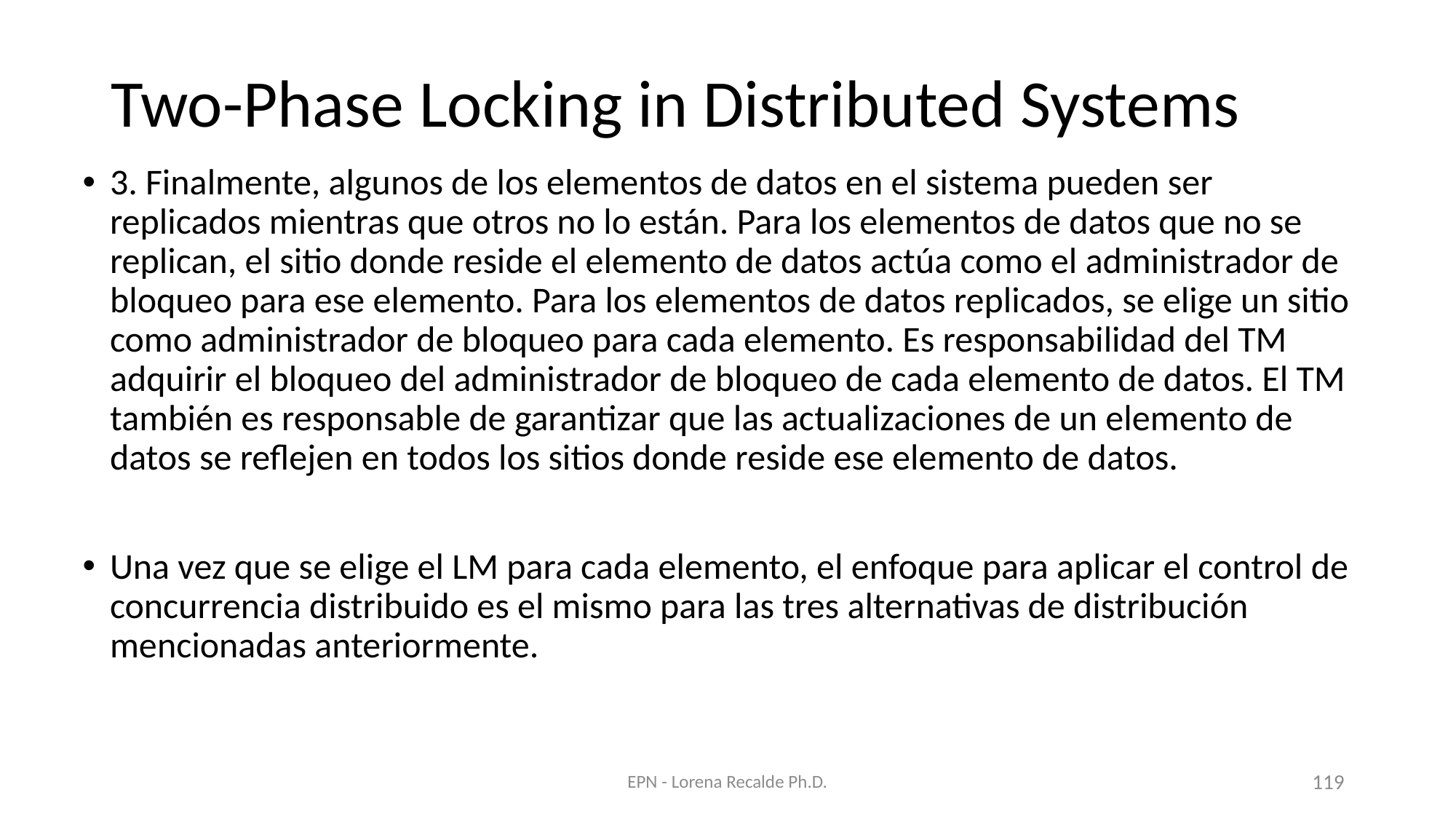

# Two-Phase Locking in Distributed Systems
3. Finalmente, algunos de los elementos de datos en el sistema pueden ser replicados mientras que otros no lo están. Para los elementos de datos que no se replican, el sitio donde reside el elemento de datos actúa como el administrador de bloqueo para ese elemento. Para los elementos de datos replicados, se elige un sitio como administrador de bloqueo para cada elemento. Es responsabilidad del TM adquirir el bloqueo del administrador de bloqueo de cada elemento de datos. El TM también es responsable de garantizar que las actualizaciones de un elemento de datos se reflejen en todos los sitios donde reside ese elemento de datos.

Una vez que se elige el LM para cada elemento, el enfoque para aplicar el control de concurrencia distribuido es el mismo para las tres alternativas de distribución mencionadas anteriormente.
EPN - Lorena Recalde Ph.D.
119